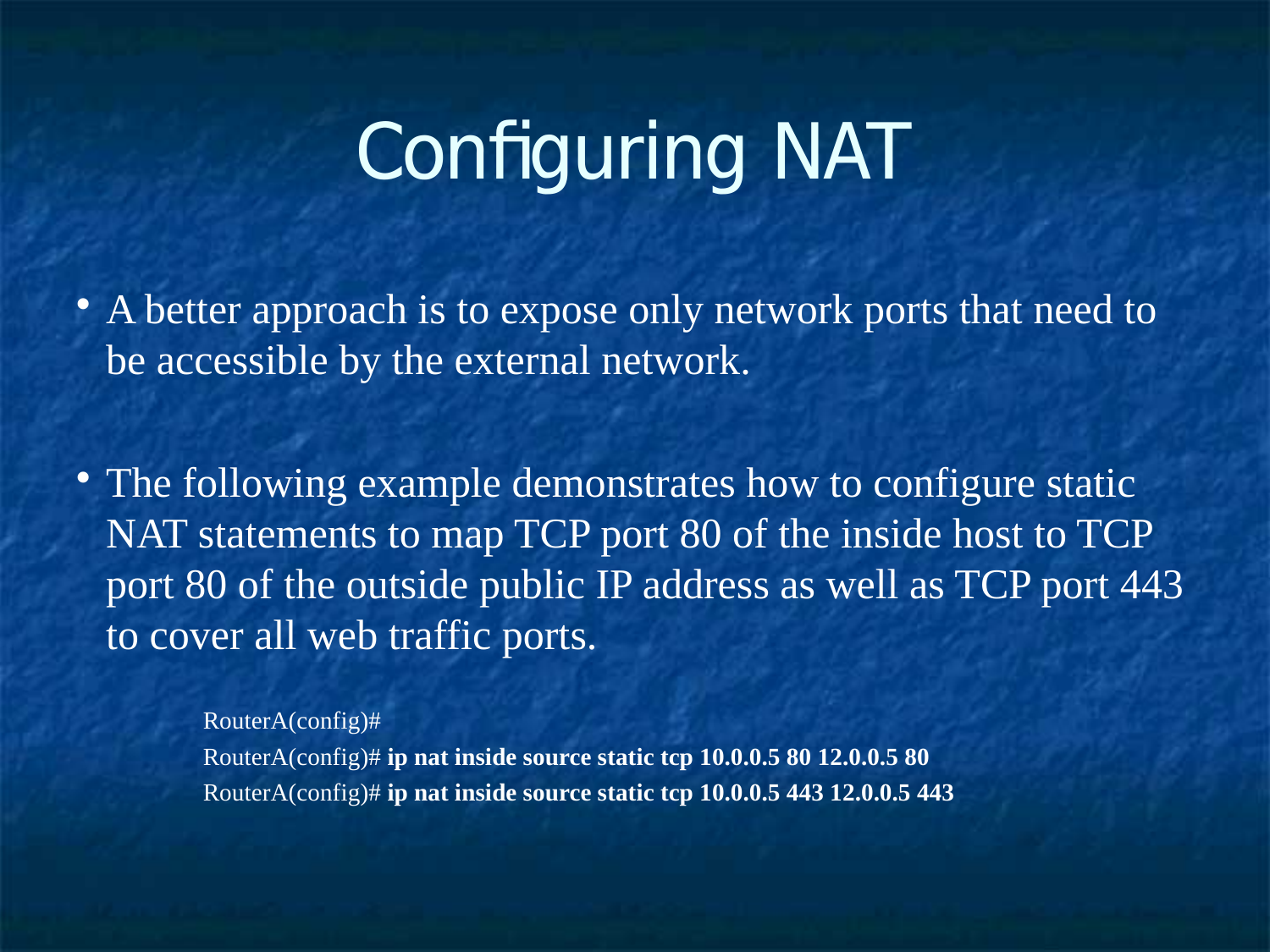

Configuring NAT
A better approach is to expose only network ports that need to be accessible by the external network.

The following example demonstrates how to configure static NAT statements to map TCP port 80 of the inside host to TCP port 80 of the outside public IP address as well as TCP port 443 to cover all web traffic ports.

RouterA(config)#
RouterA(config)# ip nat inside source static tcp 10.0.0.5 80 12.0.0.5 80
RouterA(config)# ip nat inside source static tcp 10.0.0.5 443 12.0.0.5 443